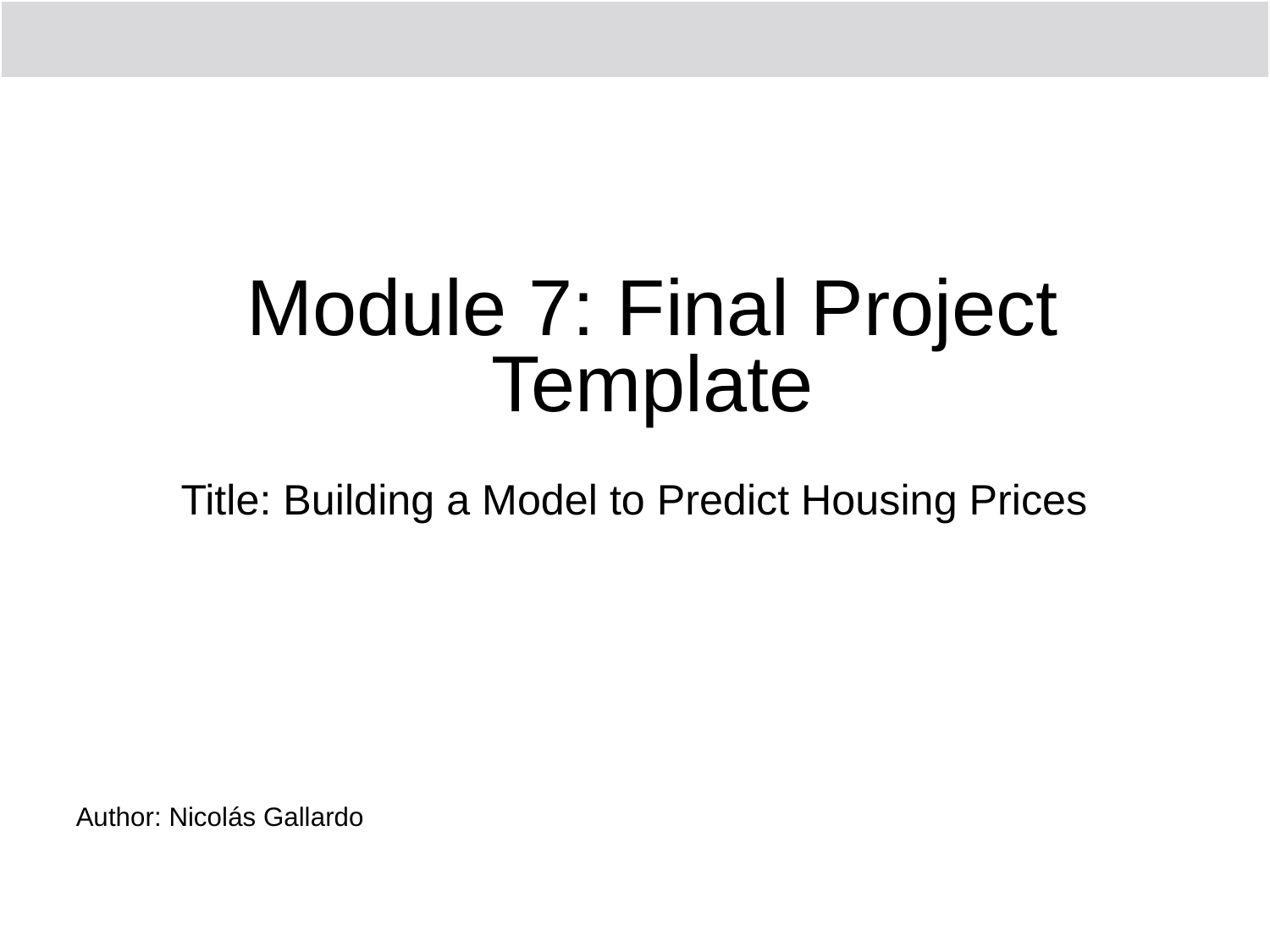

# Title: Building a Model to Predict Housing Prices
Author: Nicolás Gallardo